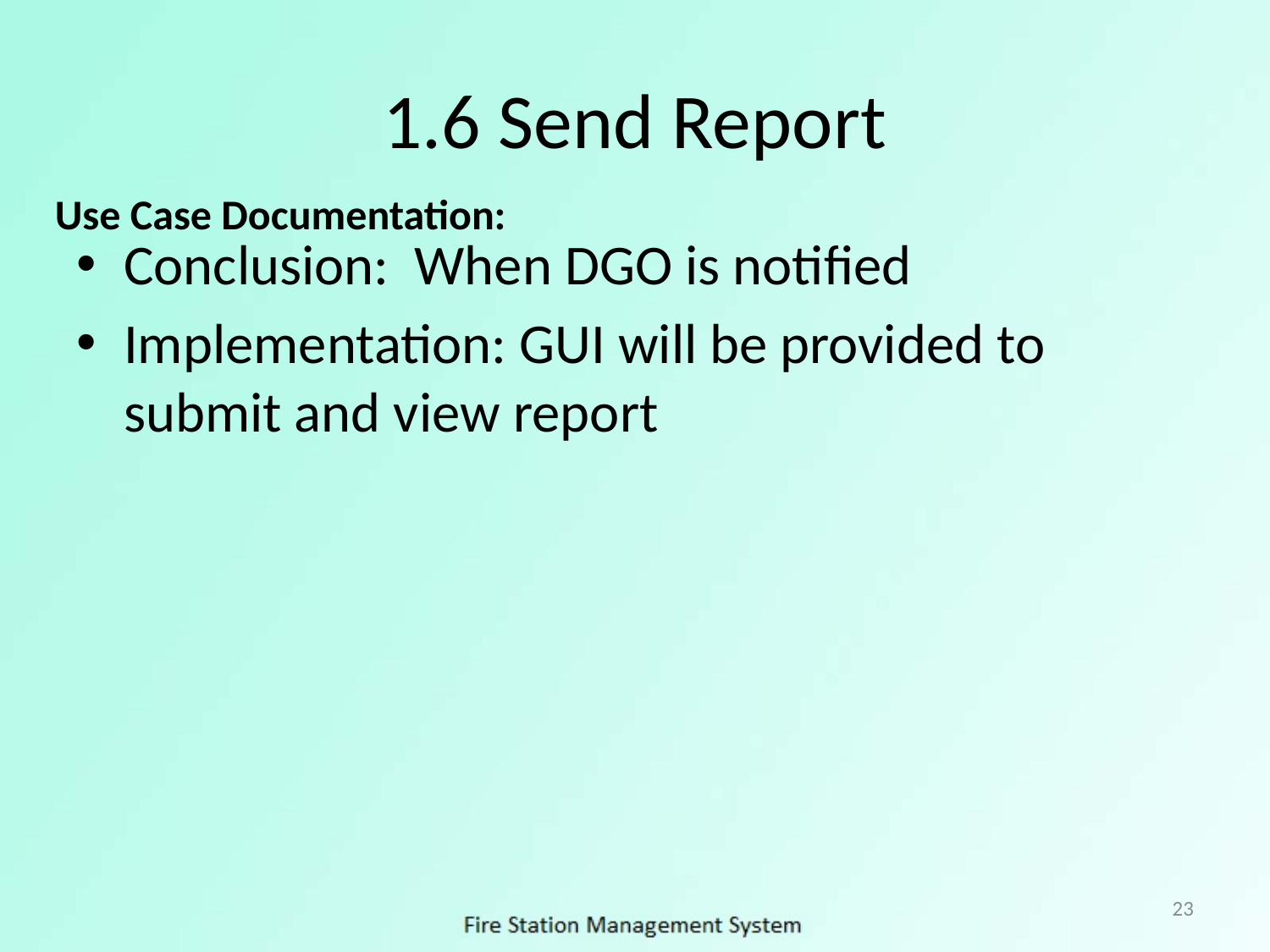

# 1.6 Send Report
Use Case Documentation:
Conclusion:  When DGO is notified
Implementation: GUI will be provided to submit and view report

23